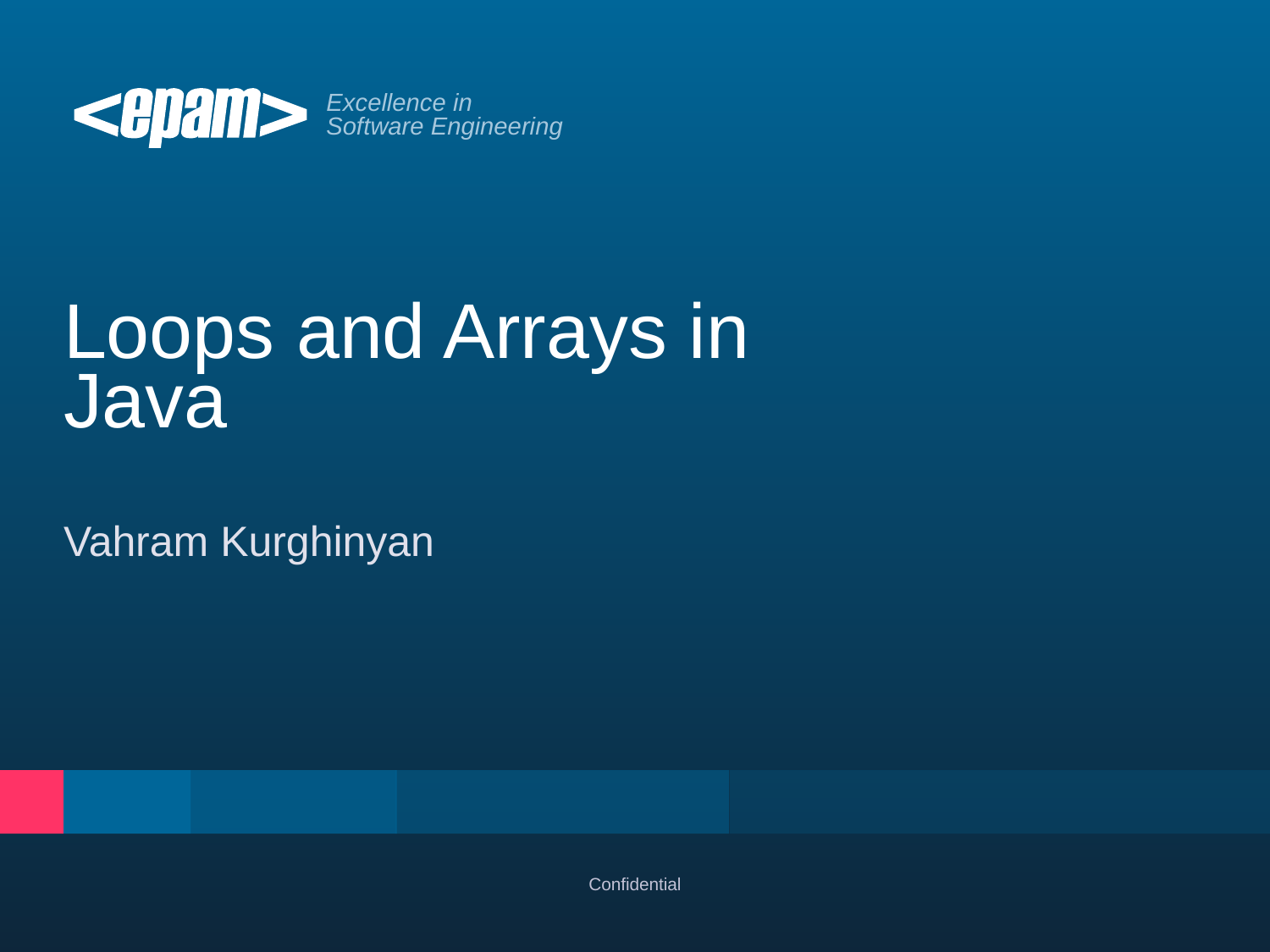

# Loops and Arrays in Java

Vahram Kurghinyan
Confidential